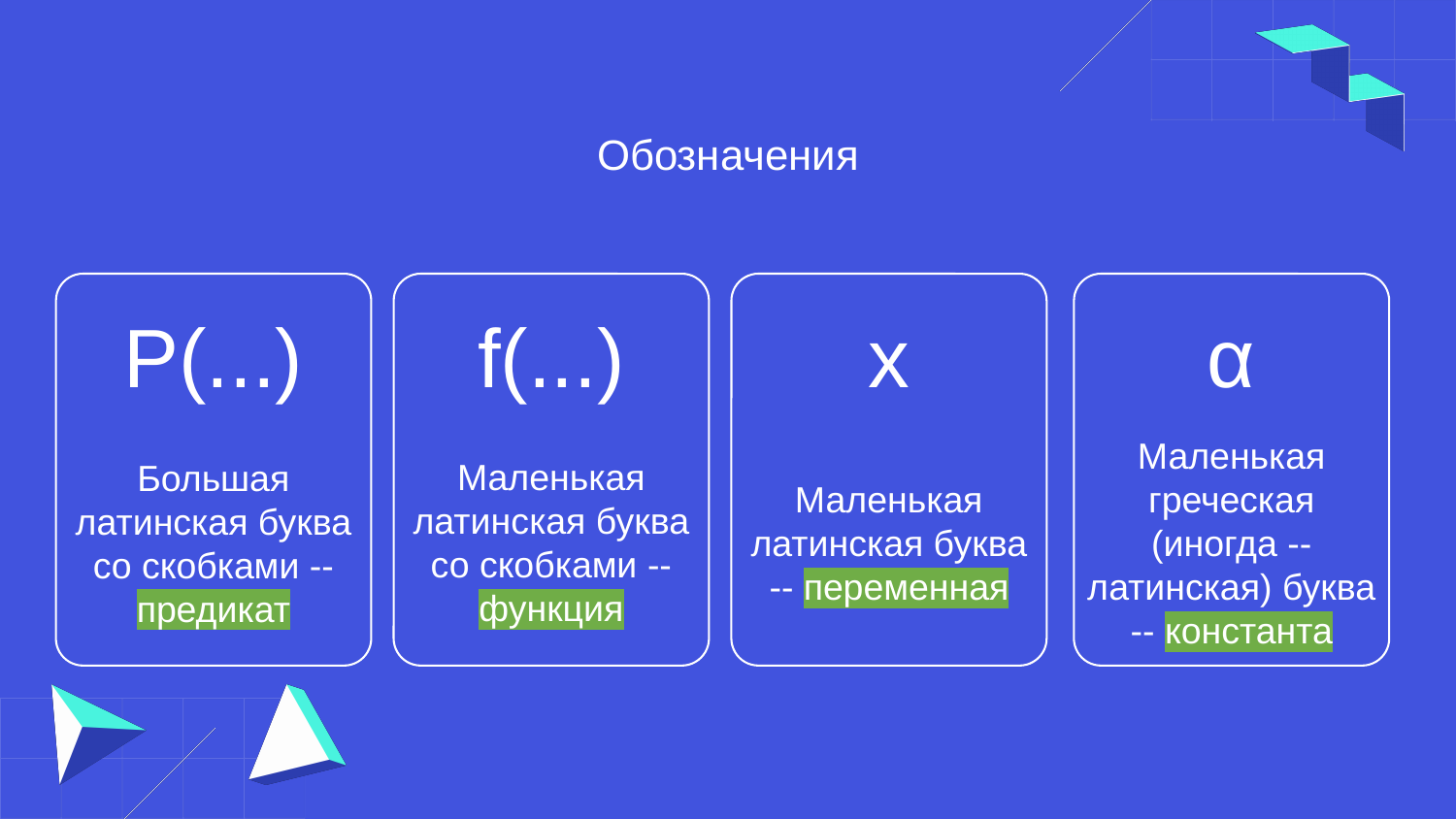

Обозначения

f(...)
x
Р(...)
α
Маленькая греческая (иногда -- латинская) буква -- константа
Маленькая латинская буква со скобками -- функция
Маленькая латинская буква -- переменная
Большая латинская буква со скобками -- предикат